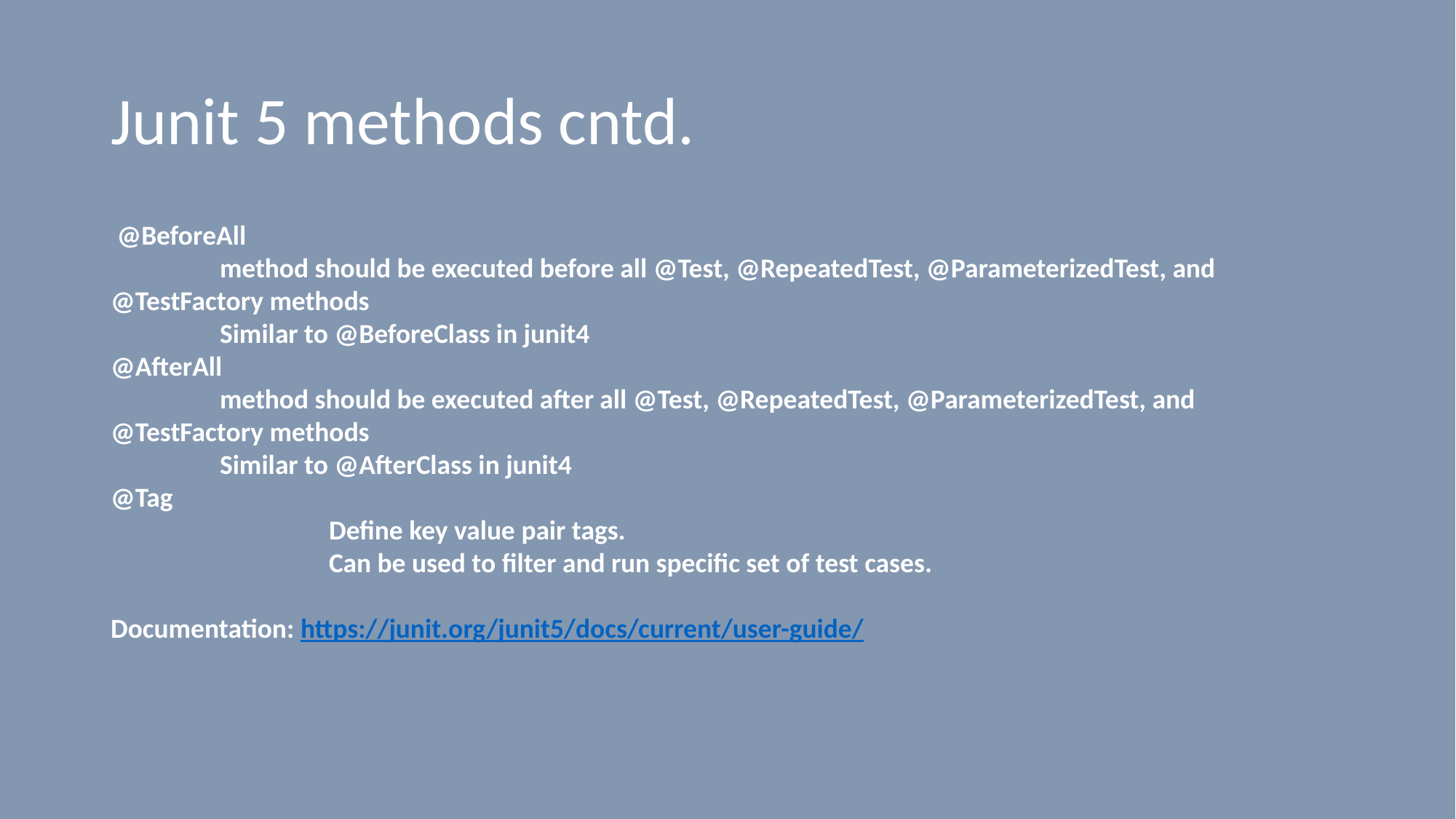

# Junit 5 methods cntd.
 @BeforeAll
	method should be executed before all @Test, @RepeatedTest, @ParameterizedTest, and 	@TestFactory methods
	Similar to @BeforeClass in junit4
@AfterAll
	method should be executed after all @Test, @RepeatedTest, @ParameterizedTest, and 	@TestFactory methods
	Similar to @AfterClass in junit4
@Tag
		Define key value pair tags.
		Can be used to filter and run specific set of test cases.

Documentation: https://junit.org/junit5/docs/current/user-guide/